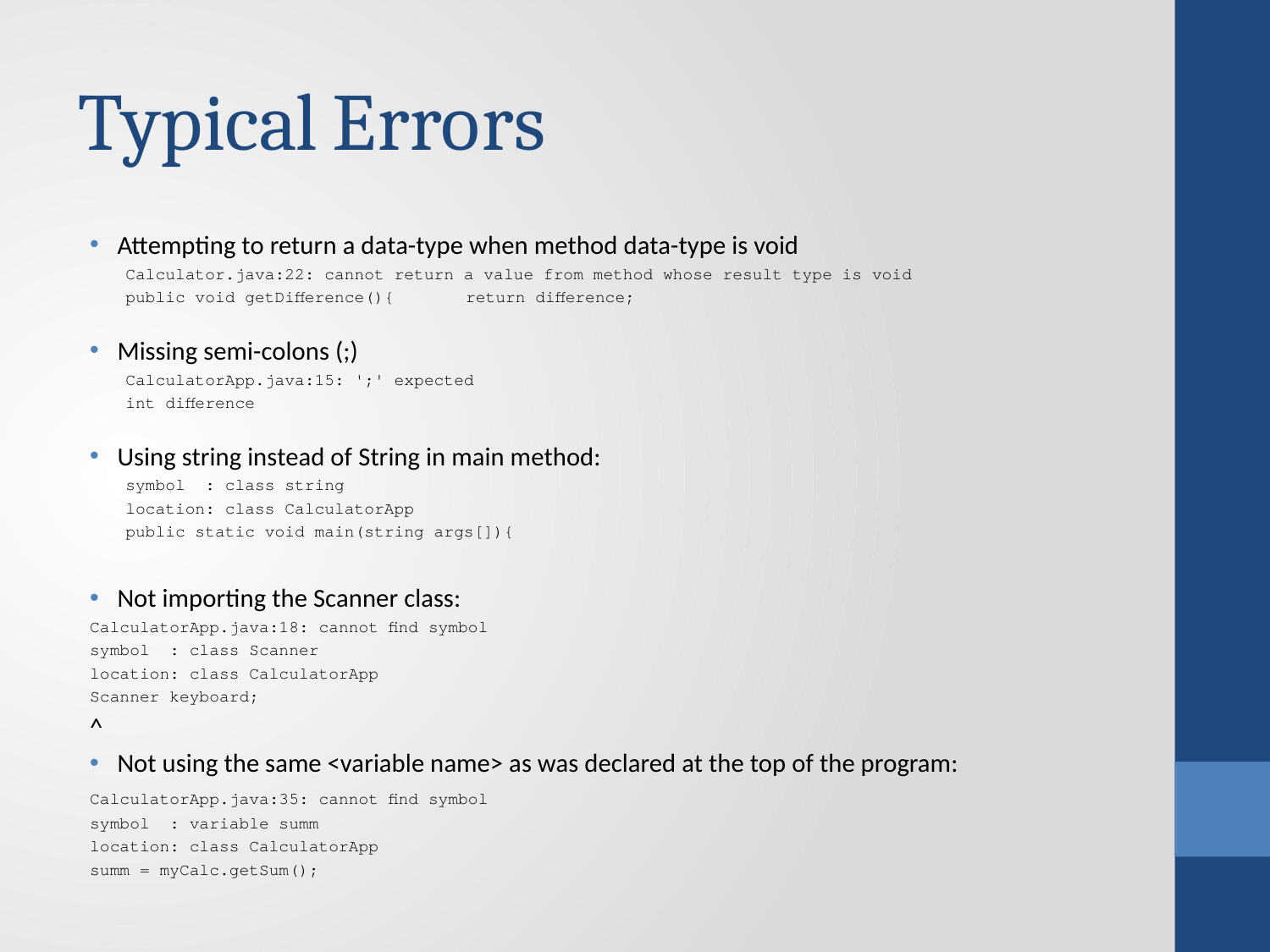

# Typical Errors
Attempting to return a data-type when method data-type is void
Calculator.java:22: cannot return a value from method whose result type is void
	public void getDifference(){	return difference;

Missing semi-colons (;)
CalculatorApp.java:15: ';' expected
		int difference

Using string instead of String in main method:
symbol  : class string
location: class CalculatorApp
	public static void main(string args[]){

Not importing the Scanner class:
	CalculatorApp.java:18: cannot find symbol
	symbol  : class Scanner
	location: class CalculatorApp
		Scanner keyboard;
		^
Not using the same <variable name> as was declared at the top of the program:
	CalculatorApp.java:35: cannot find symbol
	symbol  : variable summ
	location: class CalculatorApp
		summ = myCalc.getSum();